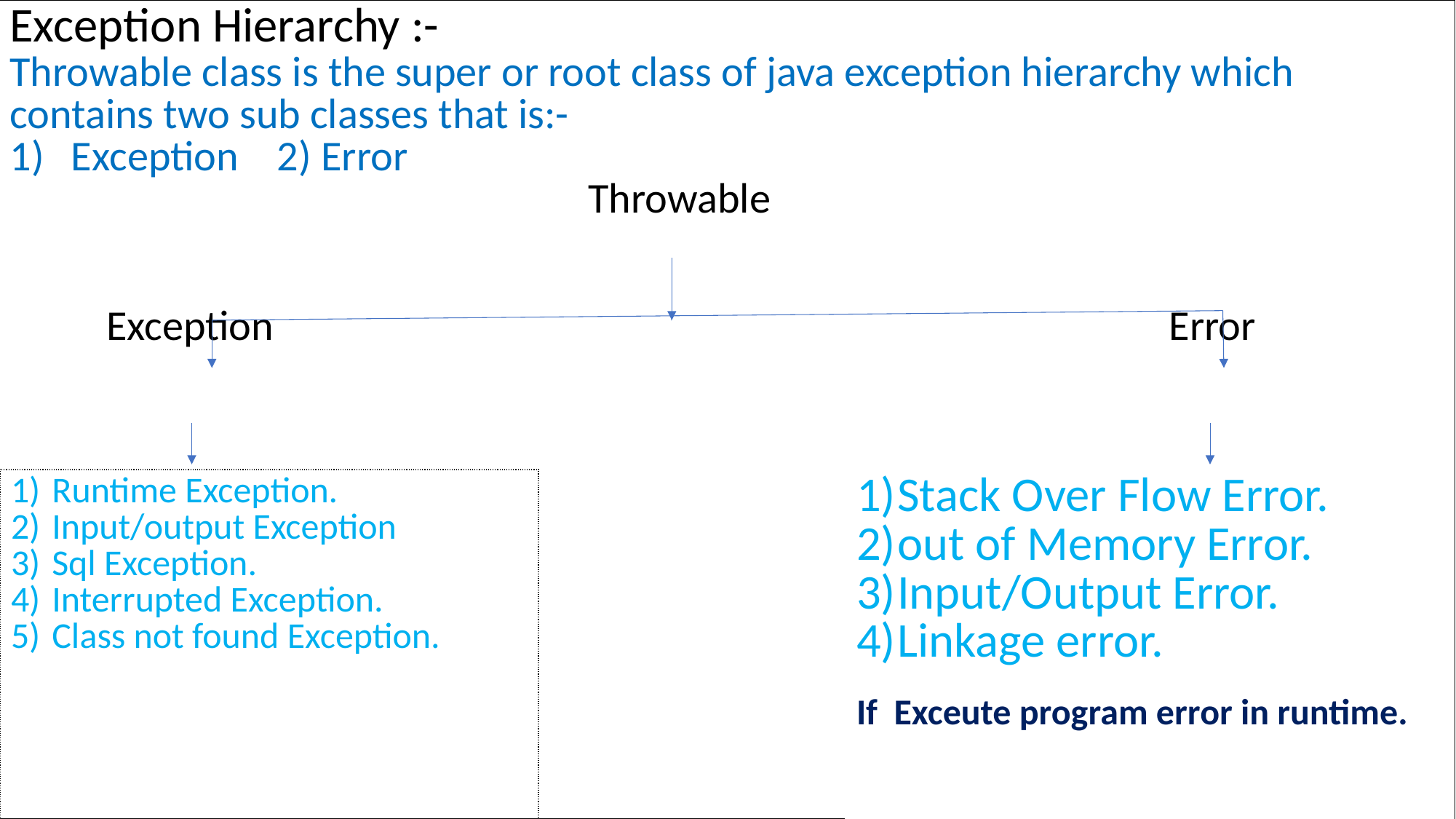

| Exception Hierarchy :- Throwable class is the super or root class of java exception hierarchy which contains two sub classes that is:- Exception 2) Error Throwable Exception Error |
| --- |
| Runtime Exception. Input/output Exception Sql Exception. Interrupted Exception. Class not found Exception. |
| --- |
| Stack Over Flow Error. out of Memory Error. Input/Output Error. Linkage error. If Exceute program error in runtime. |
| --- |